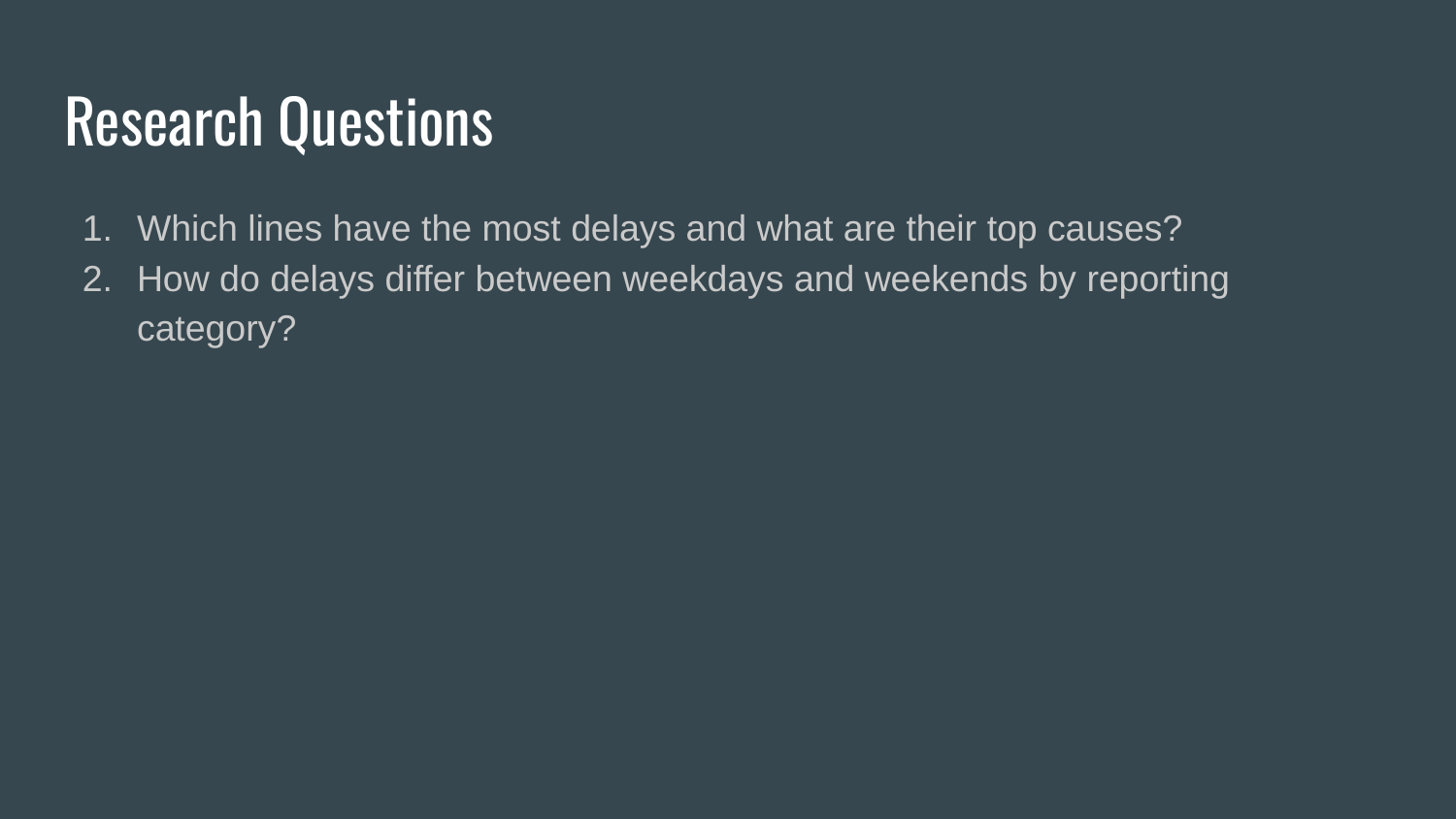

# Research Questions
Which lines have the most delays and what are their top causes?
How do delays differ between weekdays and weekends by reporting category?